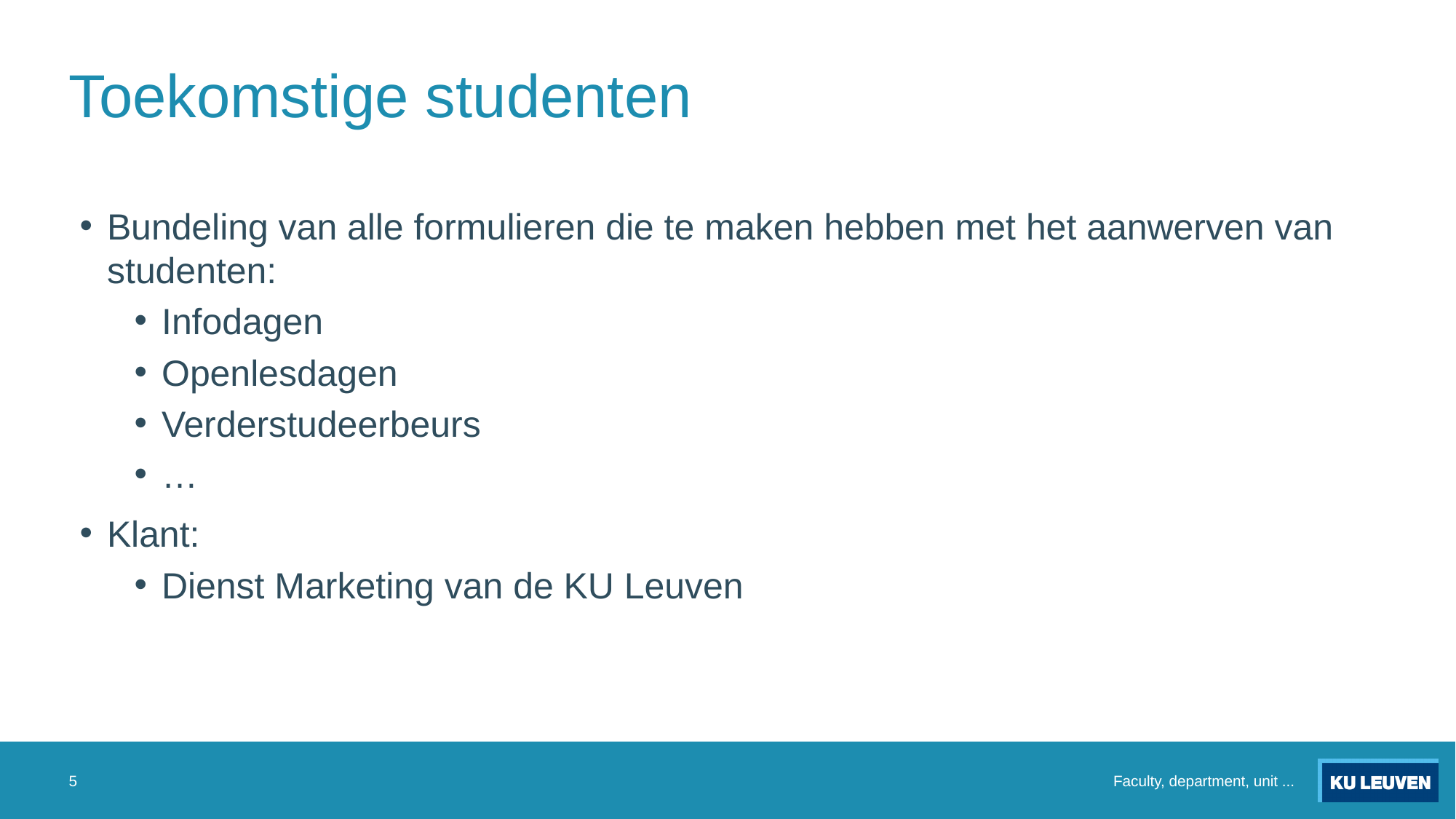

# Toekomstige studenten
Bundeling van alle formulieren die te maken hebben met het aanwerven van studenten:
Infodagen
Openlesdagen
Verderstudeerbeurs
…
Klant:
Dienst Marketing van de KU Leuven

5
Faculty, department, unit ...